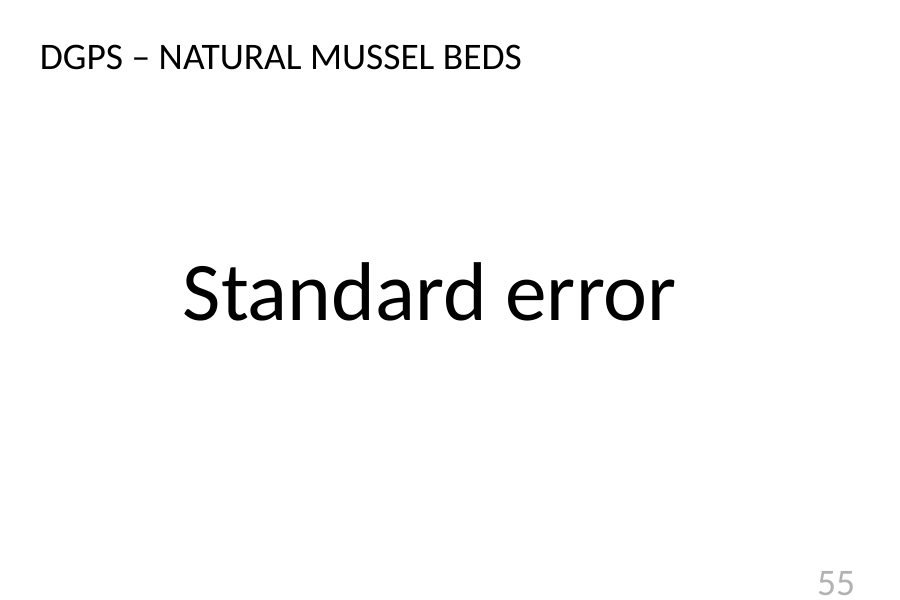

DGPS – NATURAL MUSSEL BEDS
Standard error
55